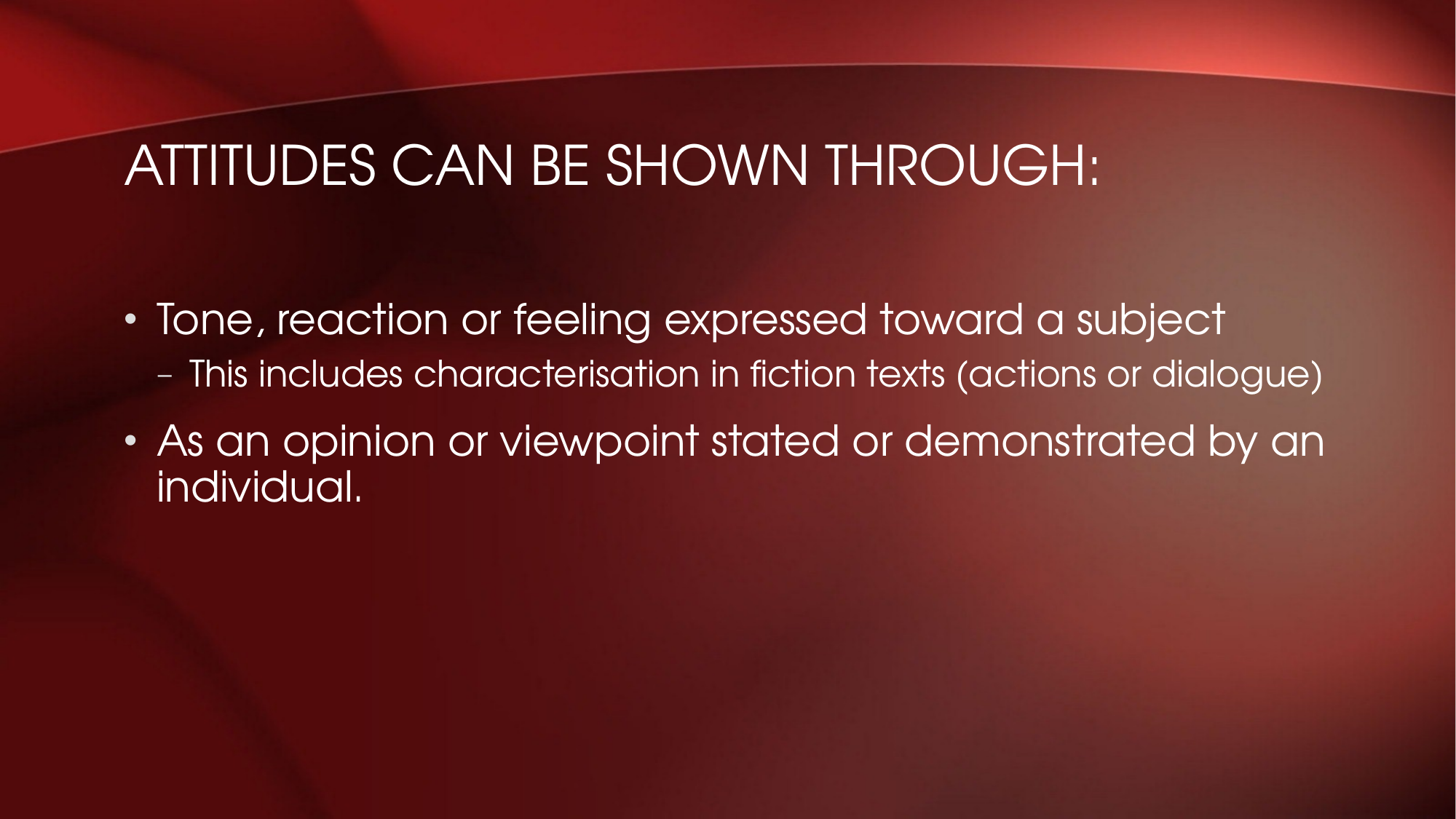

# Attitudes can be shown through:

Tone, reaction or feeling expressed toward a subject
This includes characterisation in fiction texts (actions or dialogue)
As an opinion or viewpoint stated or demonstrated by an individual.